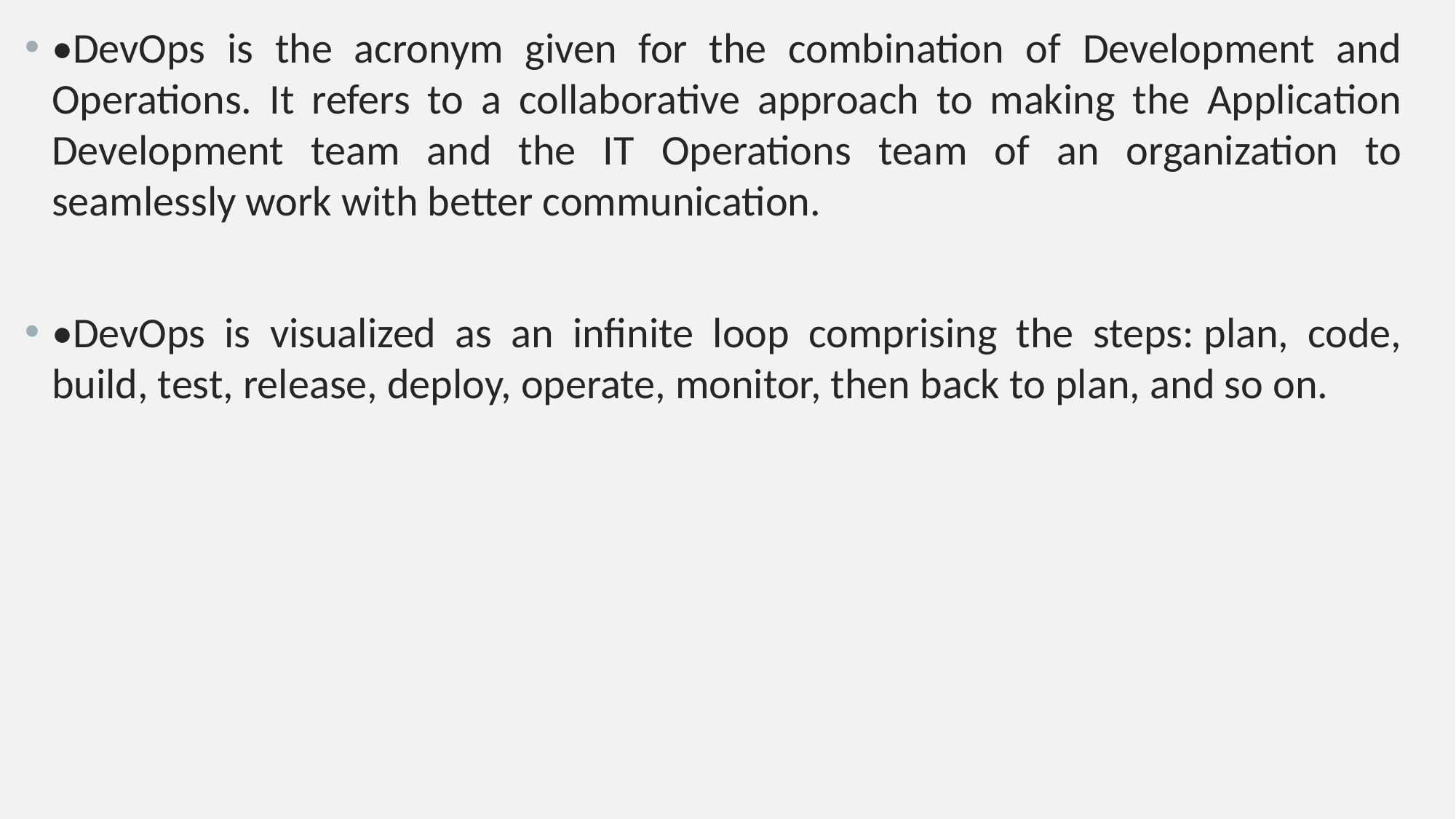

•DevOps is the acronym given for the combination of Development and Operations. It refers to a collaborative approach to making the Application Development team and the IT Operations team of an organization to seamlessly work with better communication.

•DevOps is visualized as an infinite loop comprising the steps: plan, code, build, test, release, deploy, operate, monitor, then back to plan, and so on.